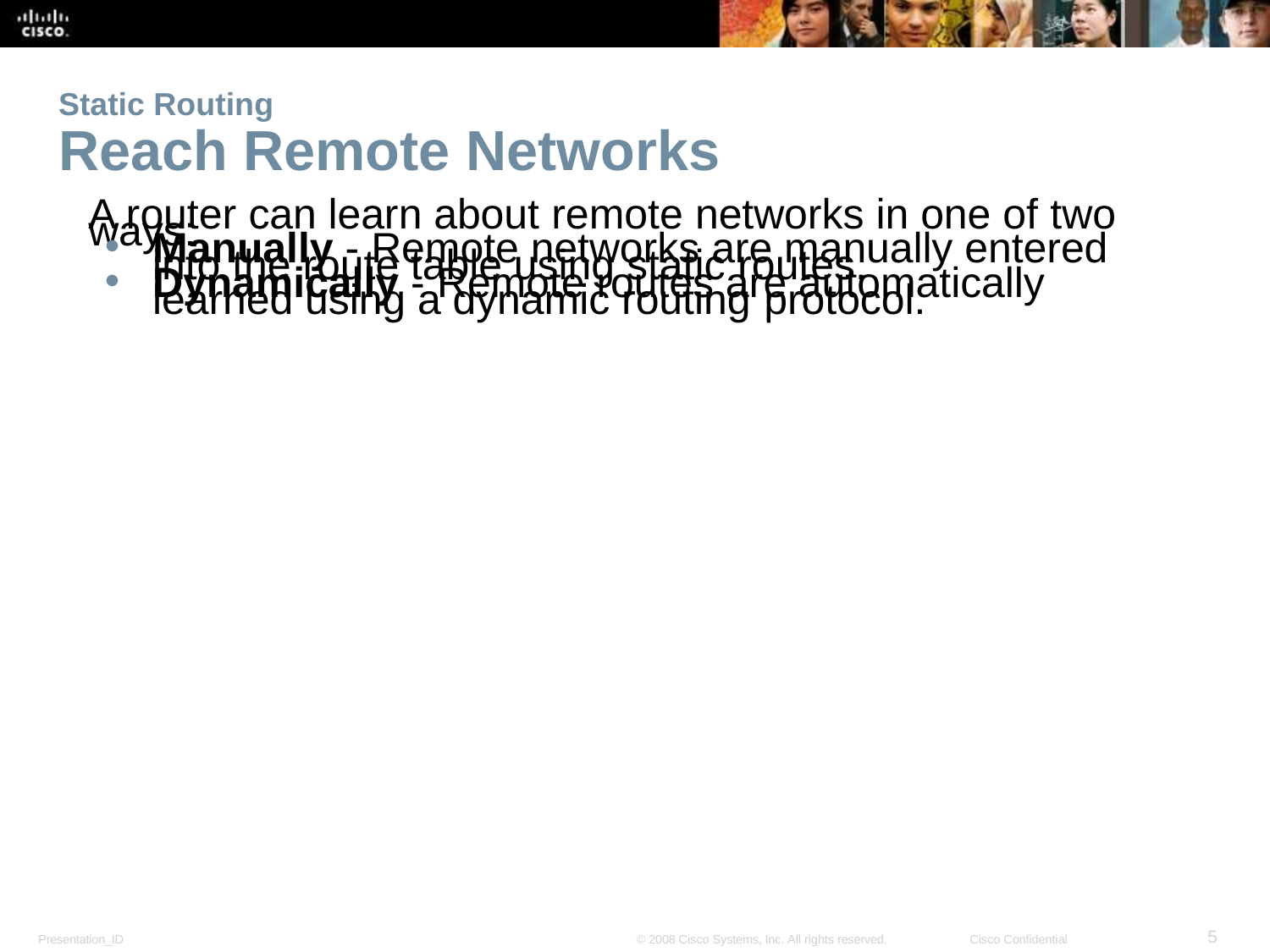

Static Routing
Reach Remote Networks
A router can learn about remote networks in one of two
ways:
Manually - Remote networks are manually entered  into the route table using static routes.
Dynamically - Remote routes are automatically  learned using a dynamic routing protocol.
5
Presentation_ID
© 2008 Cisco Systems, Inc. All rights reserved.
Cisco Confidential